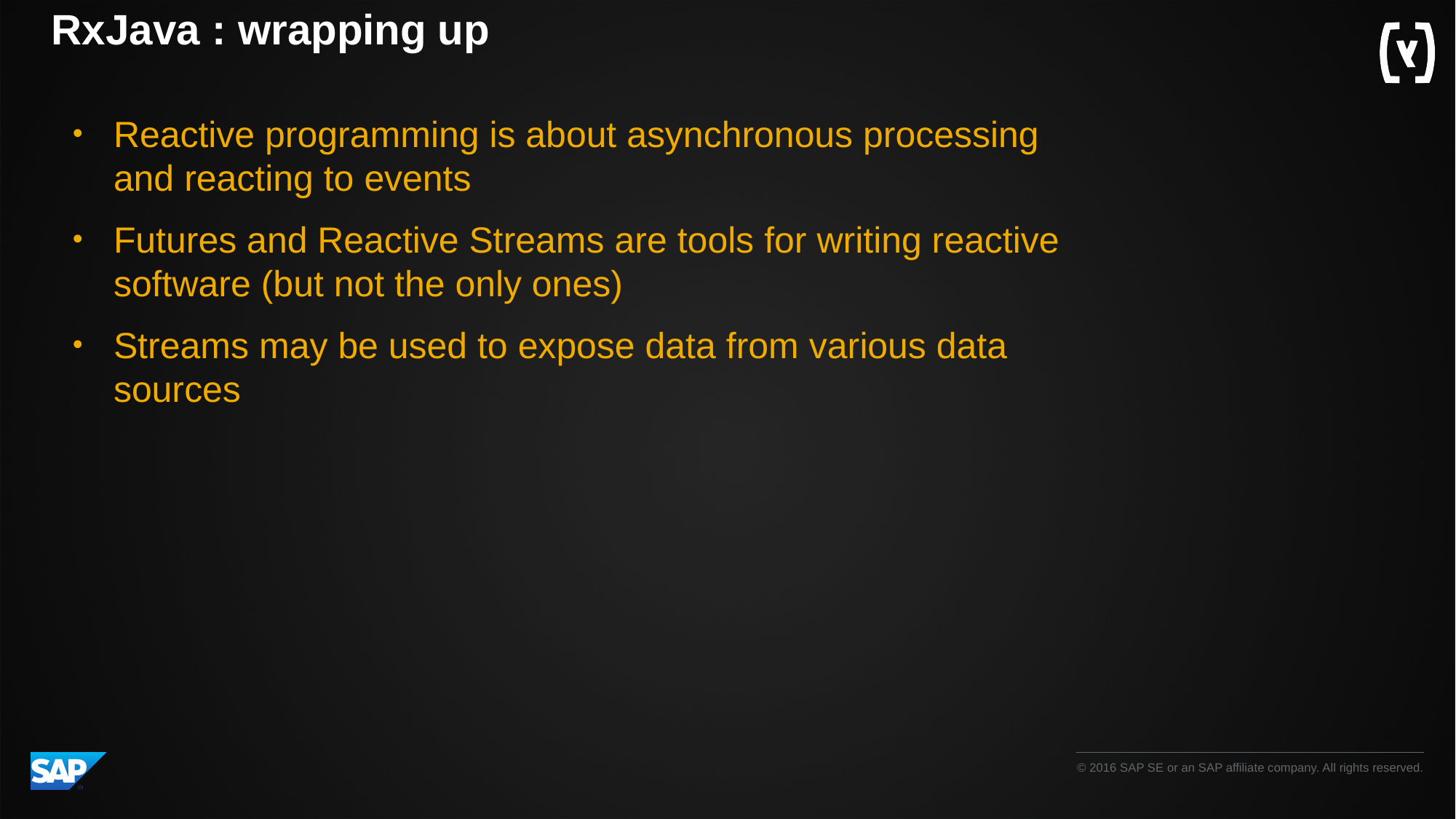

# RxJava : wrapping up
Reactive programming is about asynchronous processing and reacting to events
Futures and Reactive Streams are tools for writing reactive software (but not the only ones)
Streams may be used to expose data from various data sources